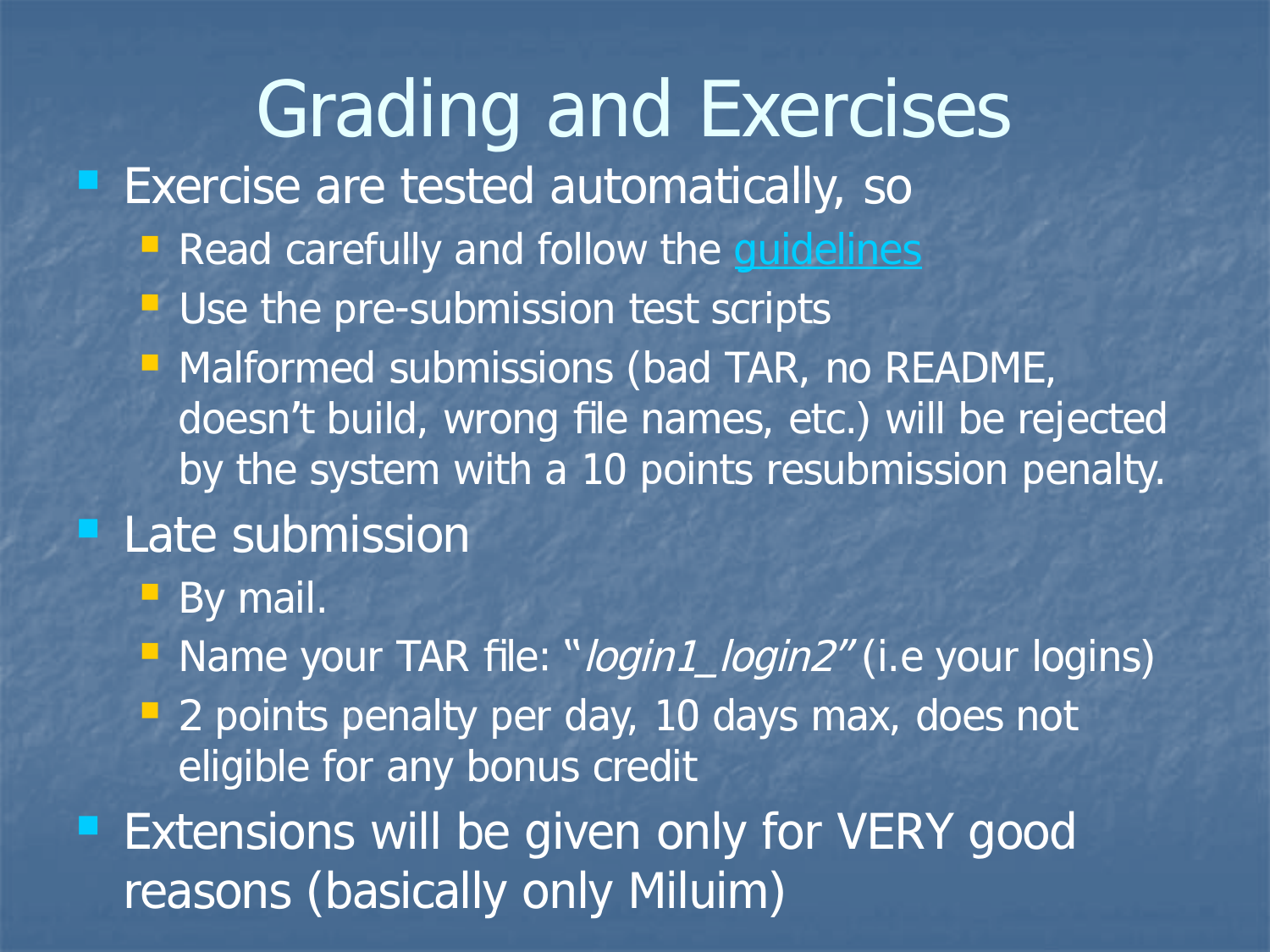

# Grading and Exercises
Exercise are tested automatically, so
Read carefully and follow the guidelines
Use the pre-submission test scripts
Malformed submissions (bad TAR, no README, doesn’t build, wrong file names, etc.) will be rejected by the system with a 10 points resubmission penalty.
Late submission
By mail.
Name your TAR file: “login1_login2” (i.e your logins)
2 points penalty per day, 10 days max, does not eligible for any bonus credit
Extensions will be given only for VERY good reasons (basically only Miluim)